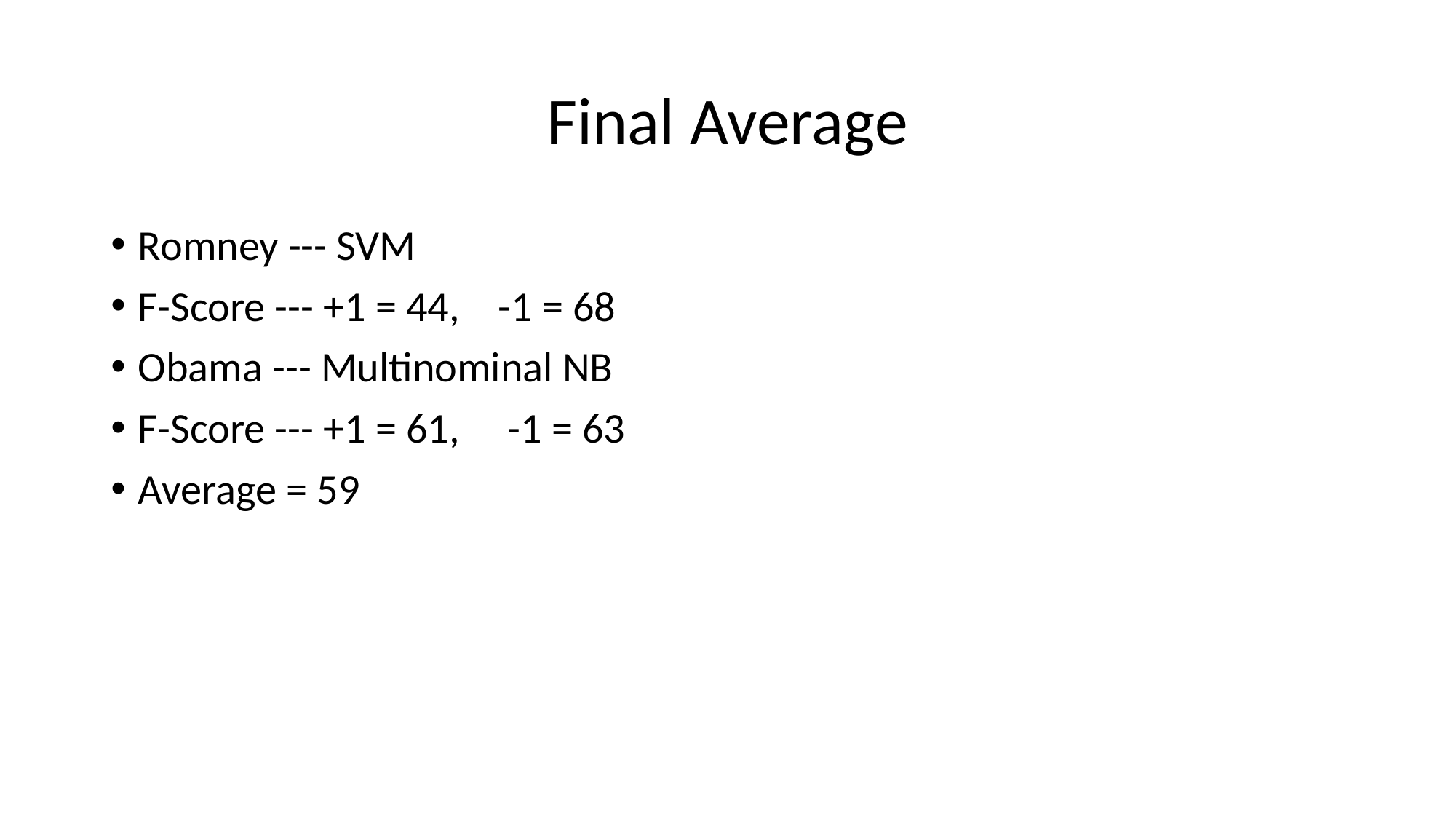

# Final Average
Romney --- SVM
F-Score --- +1 = 44,    -1 = 68
Obama --- Multinominal NB
F-Score --- +1 = 61,     -1 = 63
Average = 59